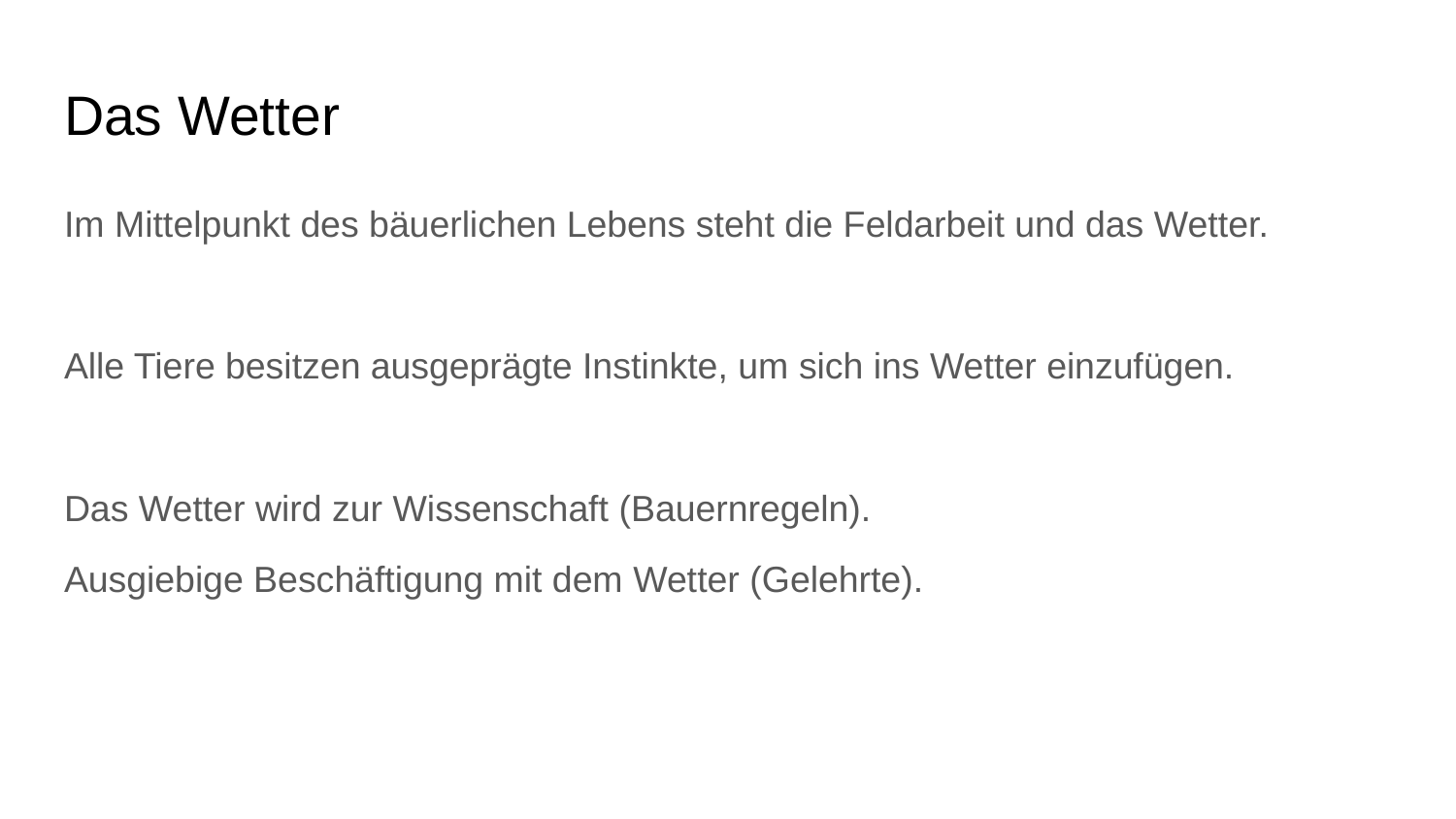

# Das Wetter
Im Mittelpunkt des bäuerlichen Lebens steht die Feldarbeit und das Wetter.

Alle Tiere besitzen ausgeprägte Instinkte, um sich ins Wetter einzufügen.

Das Wetter wird zur Wissenschaft (Bauernregeln).
Ausgiebige Beschäftigung mit dem Wetter (Gelehrte).